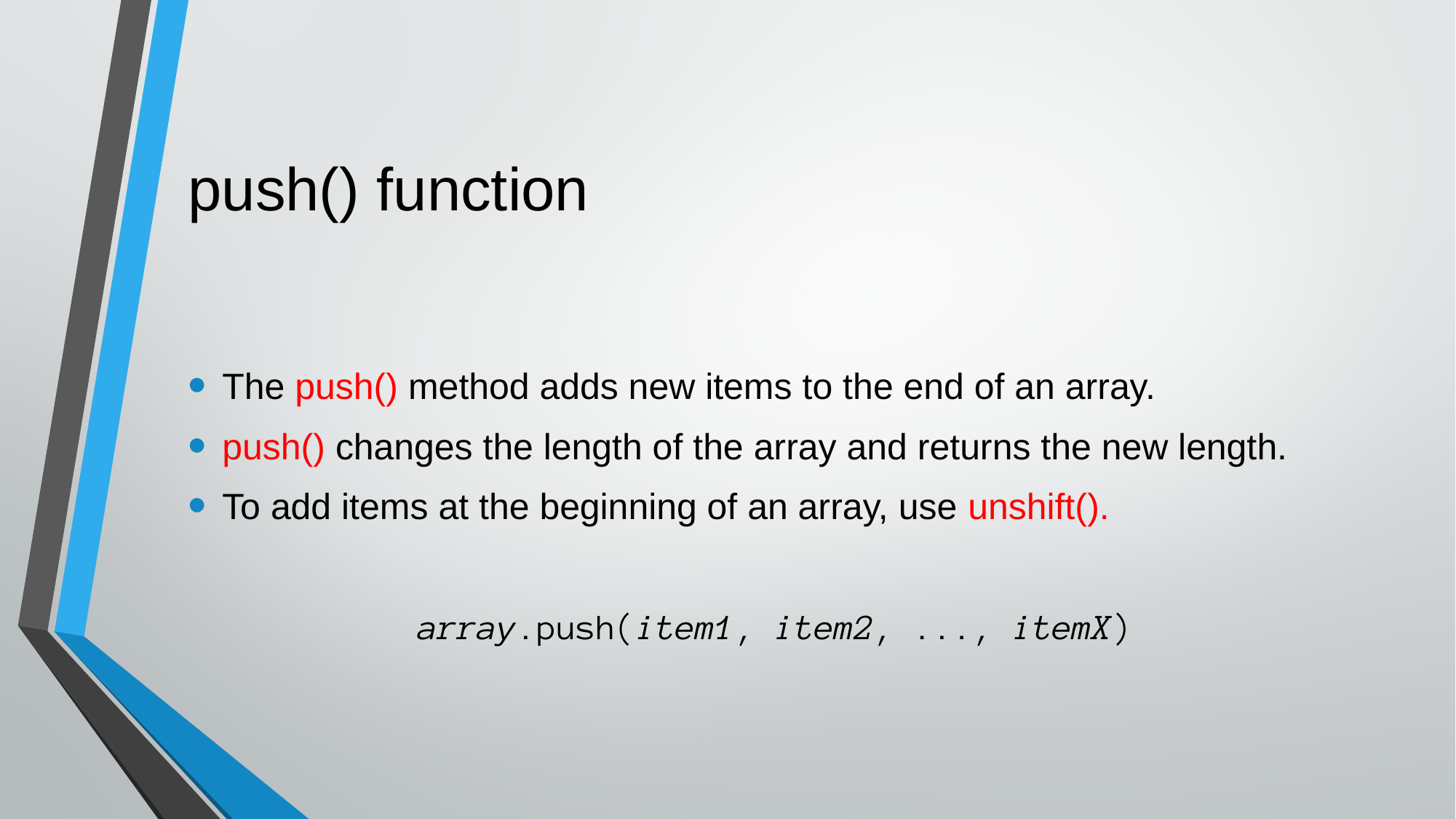

# push() function
The push() method adds new items to the end of an array.
push() changes the length of the array and returns the new length.
To add items at the beginning of an array, use unshift().

array.push(item1, item2, ..., itemX)